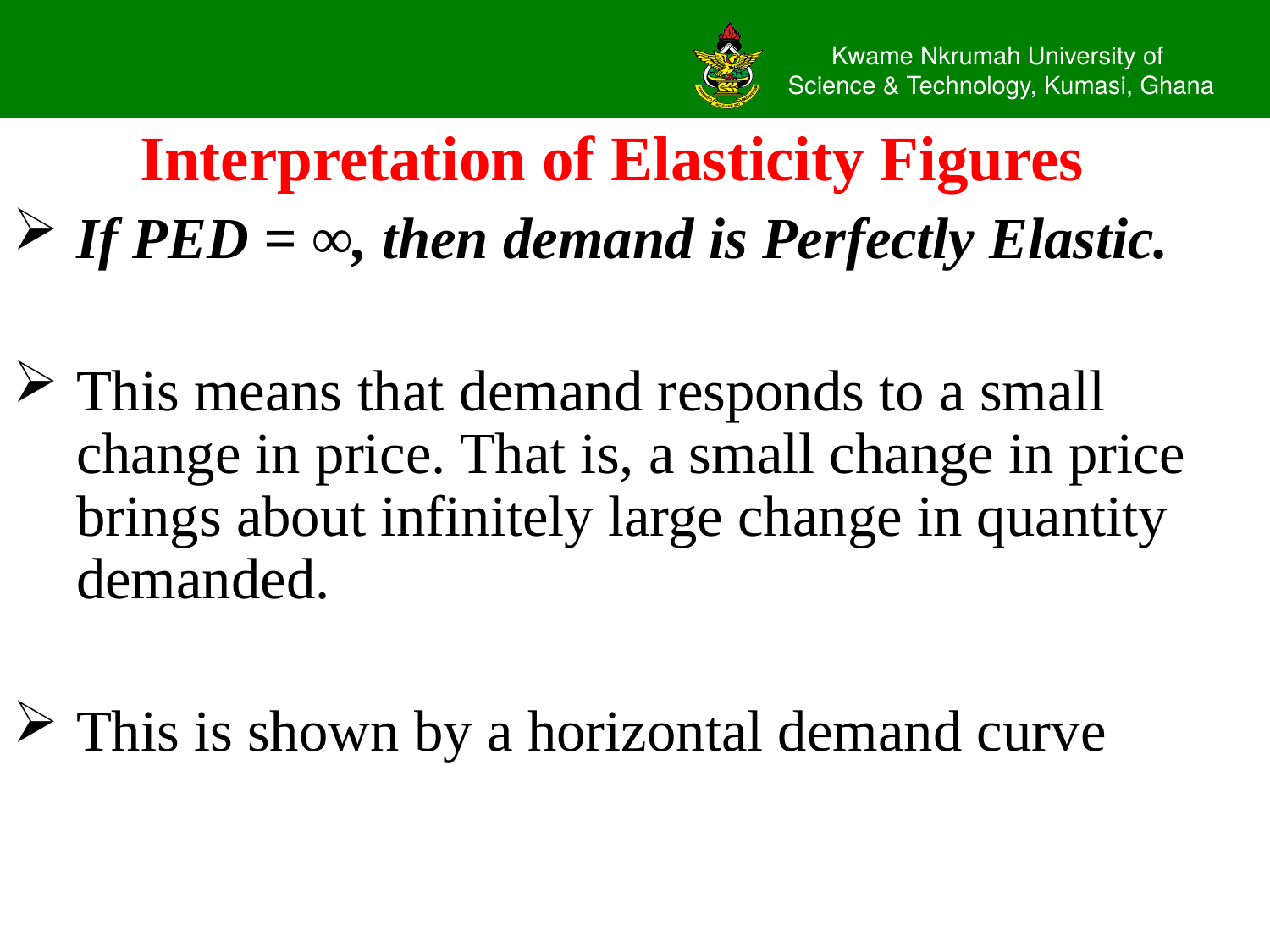

# Interpretation of Elasticity Figures

If PED = ∞, then demand is Perfectly Elastic.

This means that demand responds to a small change in price. That is, a small change in price brings about infinitely large change in quantity demanded.

This is shown by a horizontal demand curve